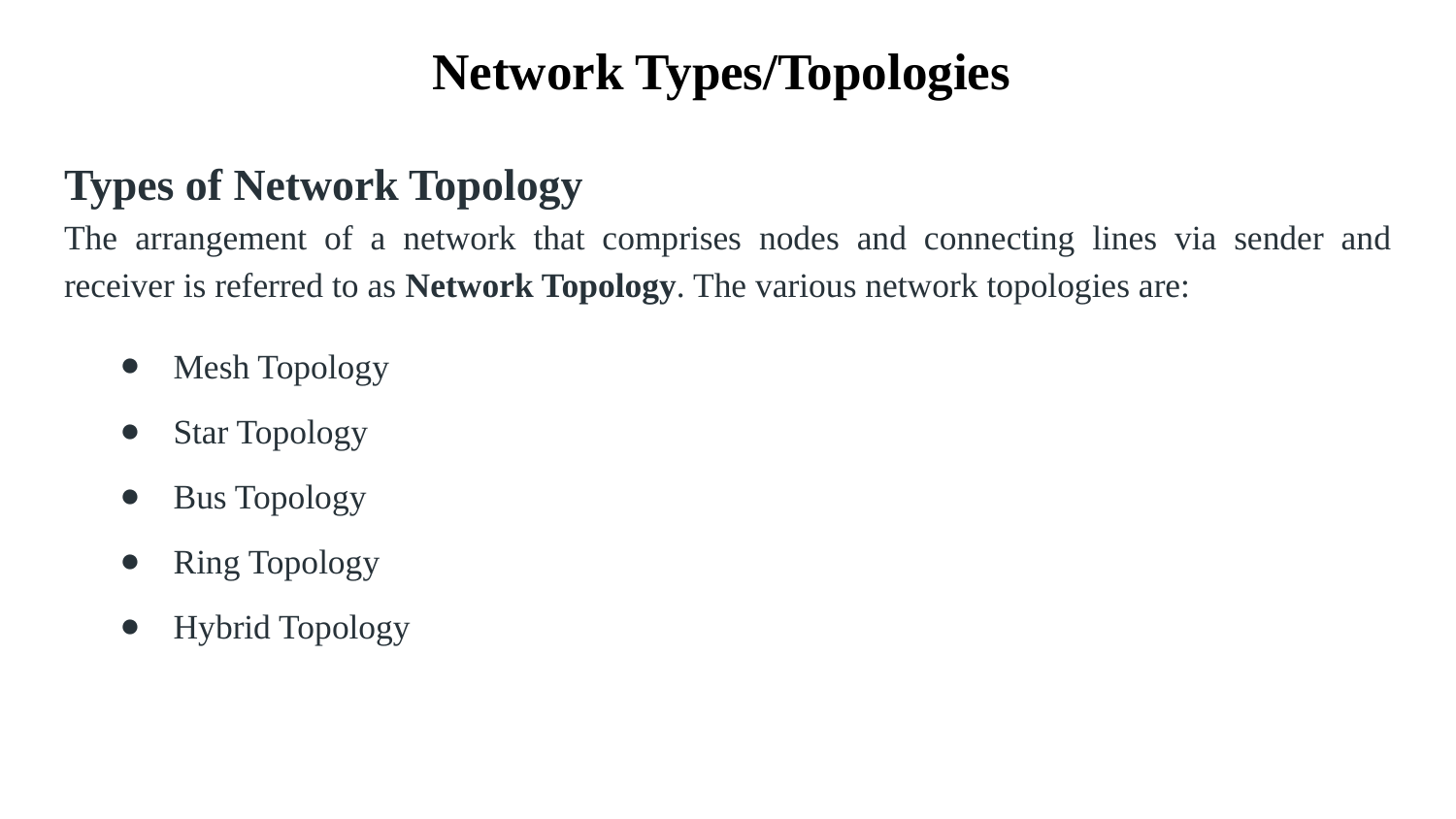

# Network Types/Topologies
Types of Network Topology
The arrangement of a network that comprises nodes and connecting lines via sender and receiver is referred to as Network Topology. The various network topologies are:
Mesh Topology
Star Topology
Bus Topology
Ring Topology
Hybrid Topology